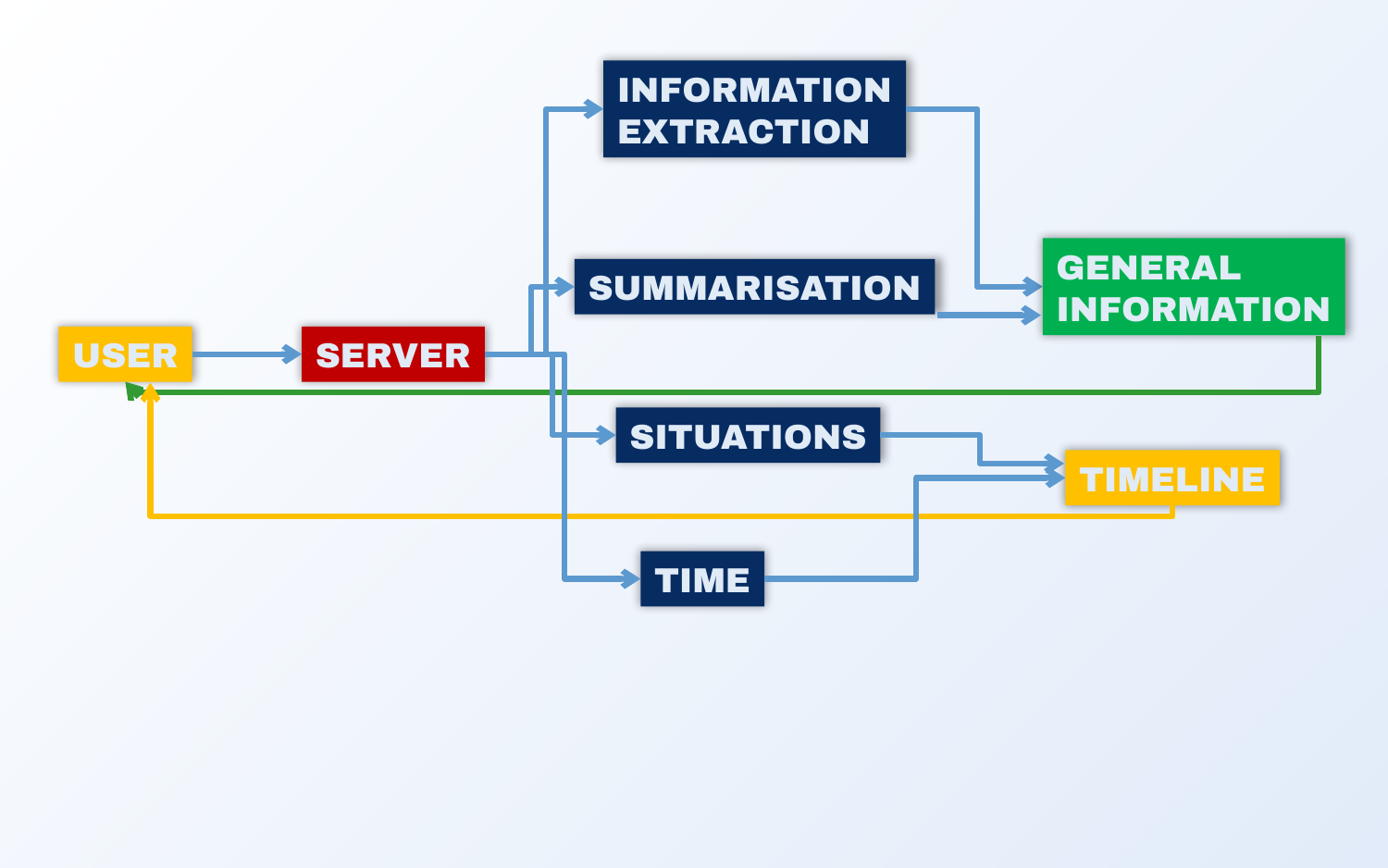

INFORMATION
EXTRACTION
GENERAL
INFORMATION
SUMMARISATION
USER
SERVER
SITUATIONS
TIMELINE
TIME